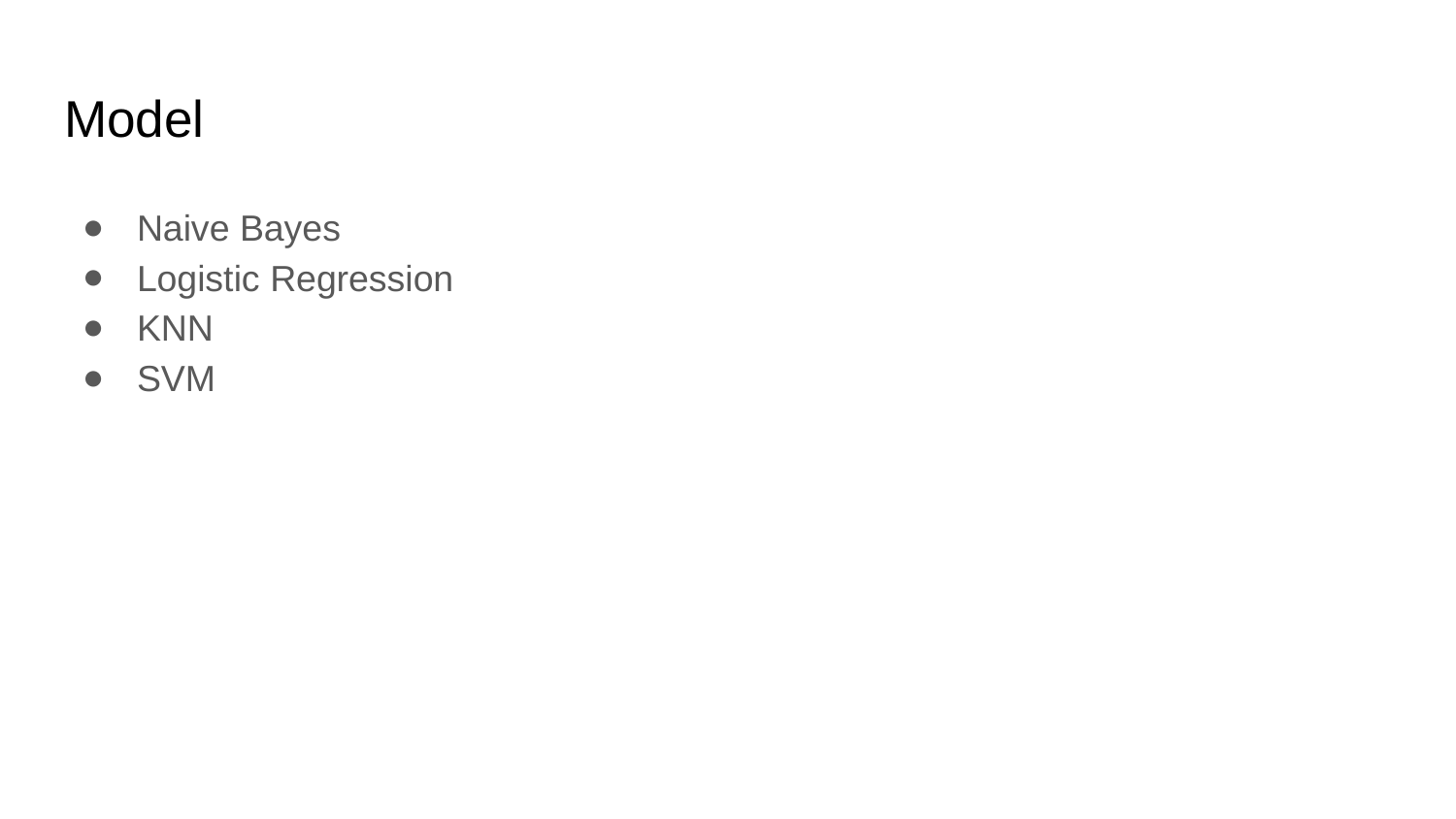

# Model
Naive Bayes
Logistic Regression
KNN
SVM